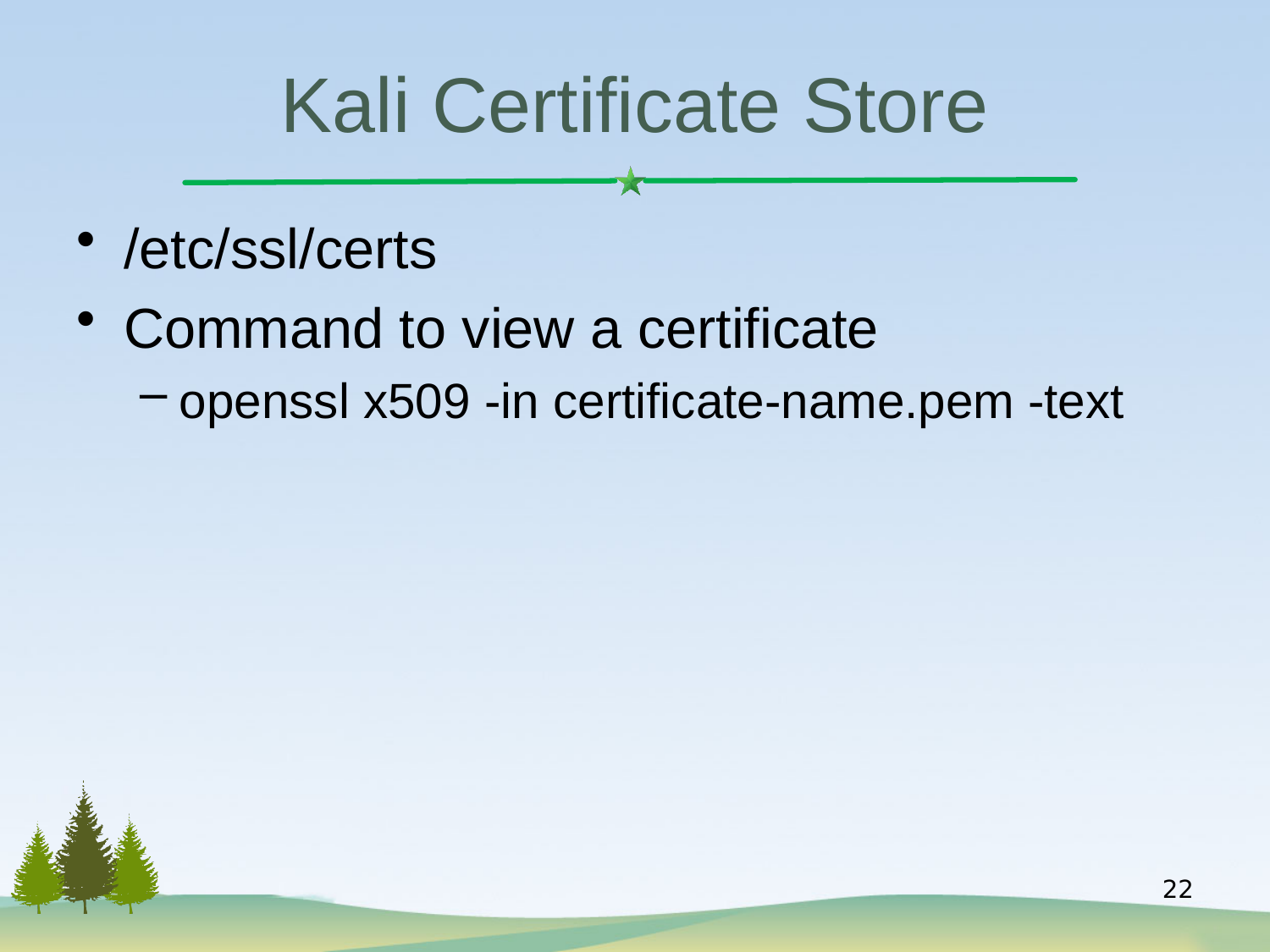

# Kali Certificate Store
/etc/ssl/certs
Command to view a certificate
openssl x509 -in certificate-name.pem -text
22